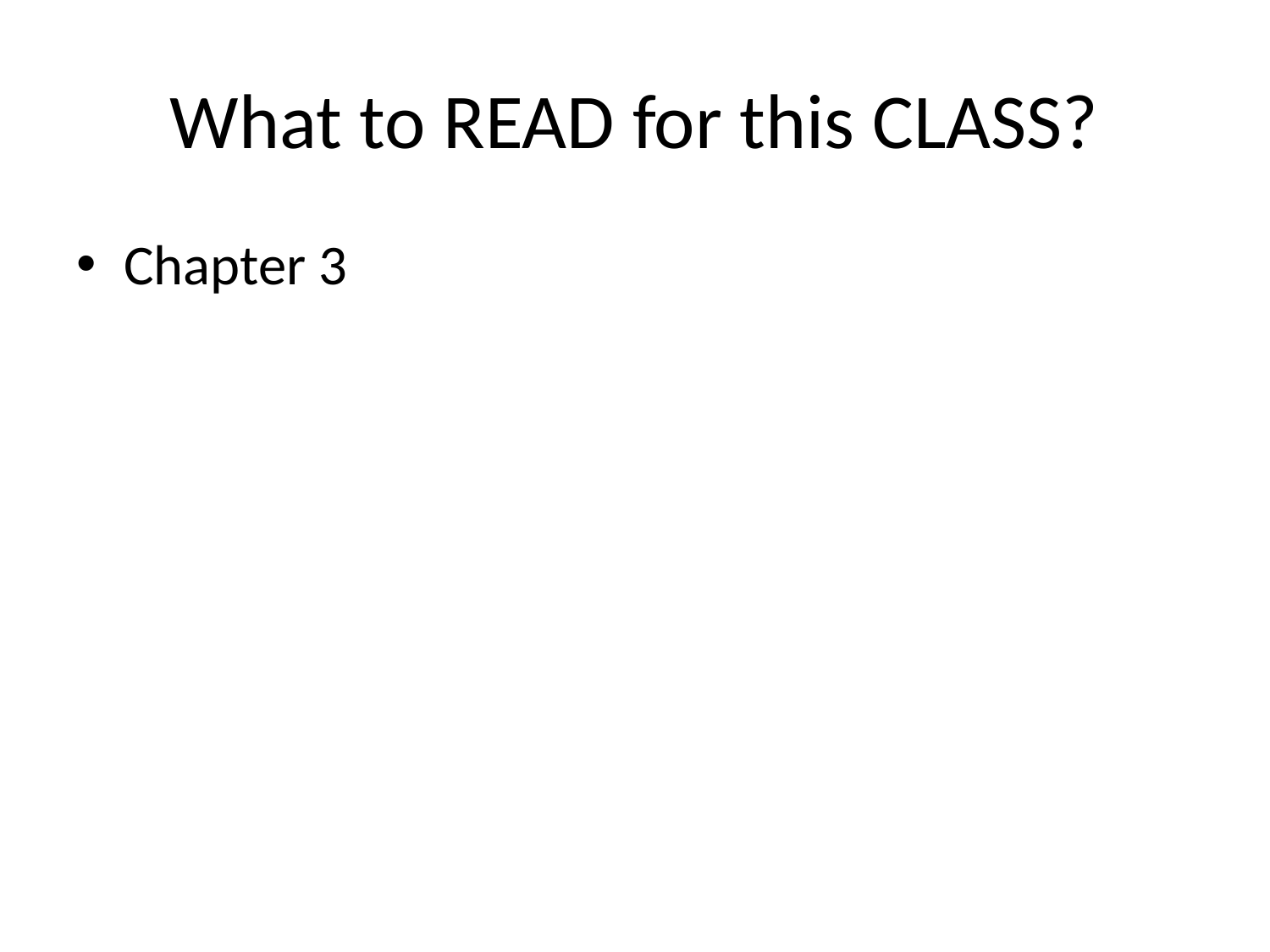

# What to READ for this CLASS?
Chapter 3